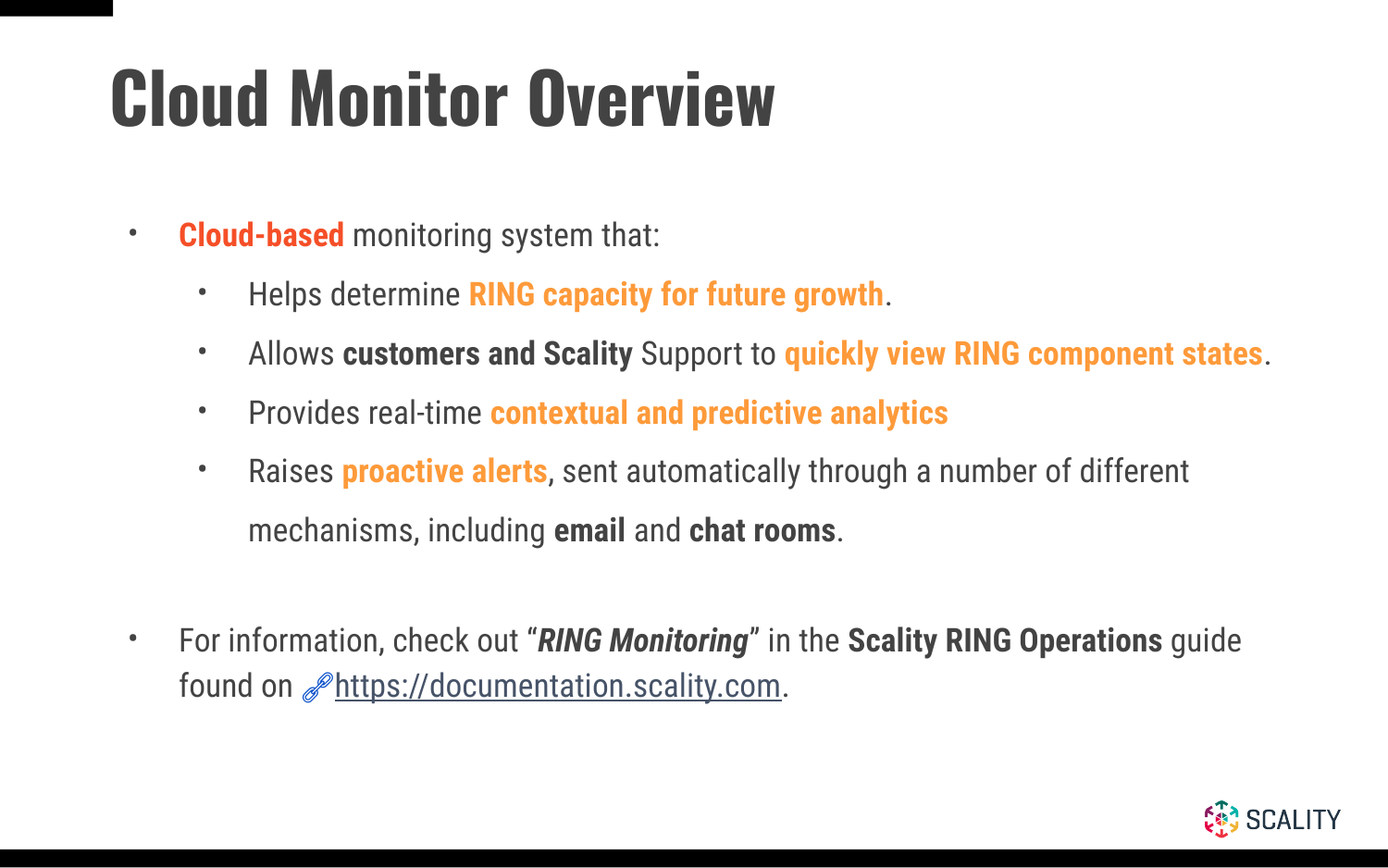

# Cloud Monitor Overview
Cloud-based monitoring system that:
Helps determine RING capacity for future growth.
Allows customers and Scality Support to quickly view RING component states.
Provides real-time contextual and predictive analytics
Raises proactive alerts, sent automatically through a number of different mechanisms, including email and chat rooms.

For information, check out “RING Monitoring” in the Scality RING Operations guide found on 🔗https://documentation.scality.com.